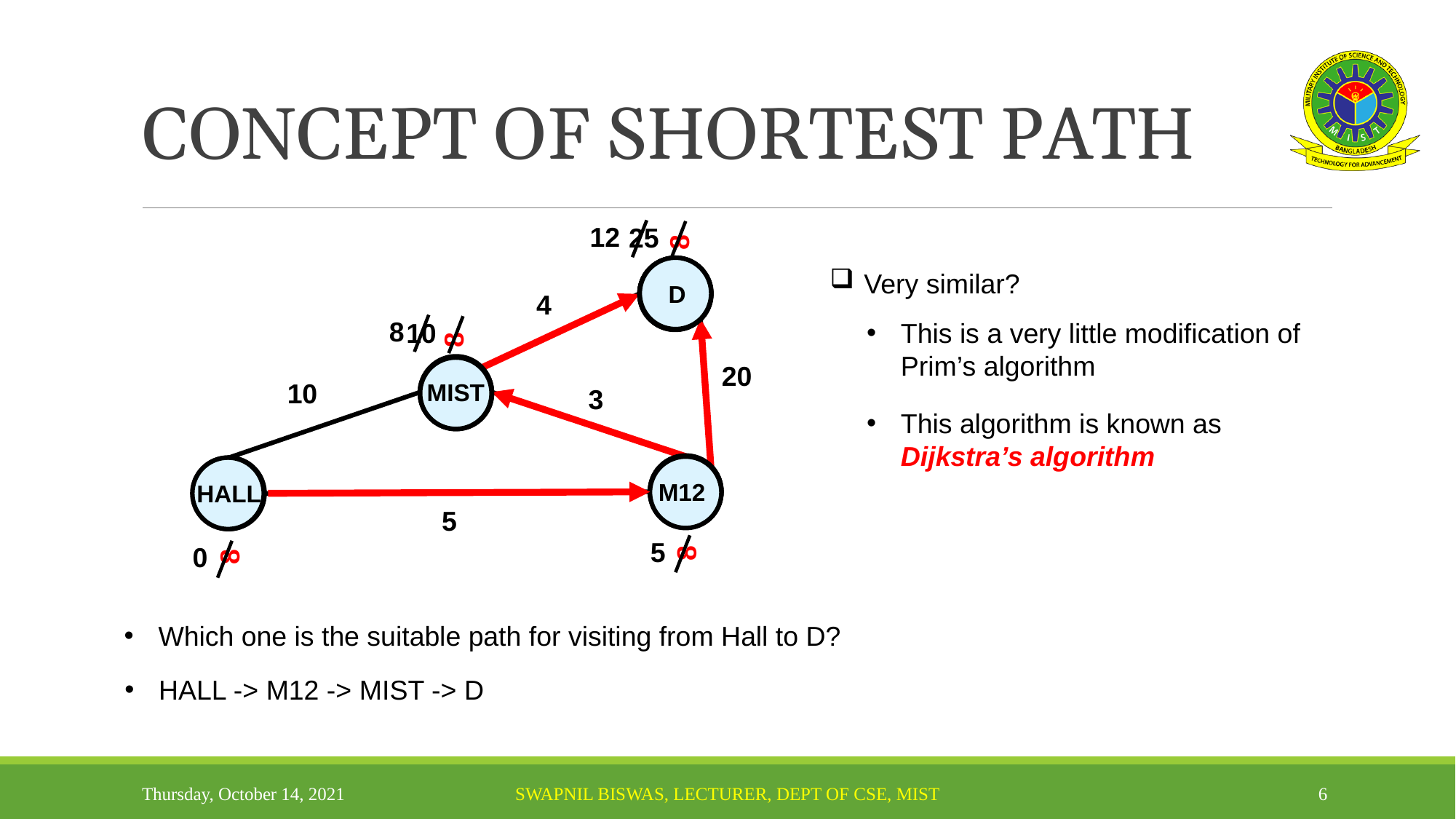

# CONCEPT OF SHORTEST PATH
12
25
8

Very similar?
D
4
8
10
This is a very little modification of Prim’s algorithm
8
20

10
MIST
3
This algorithm is known as Dijkstra’s algorithm

M12
HALL
5
5
8
0
8
Which one is the suitable path for visiting from Hall to D?
HALL -> M12 -> MIST -> D
Thursday, October 14, 2021
Swapnil Biswas, Lecturer, Dept of CSE, MIST
6